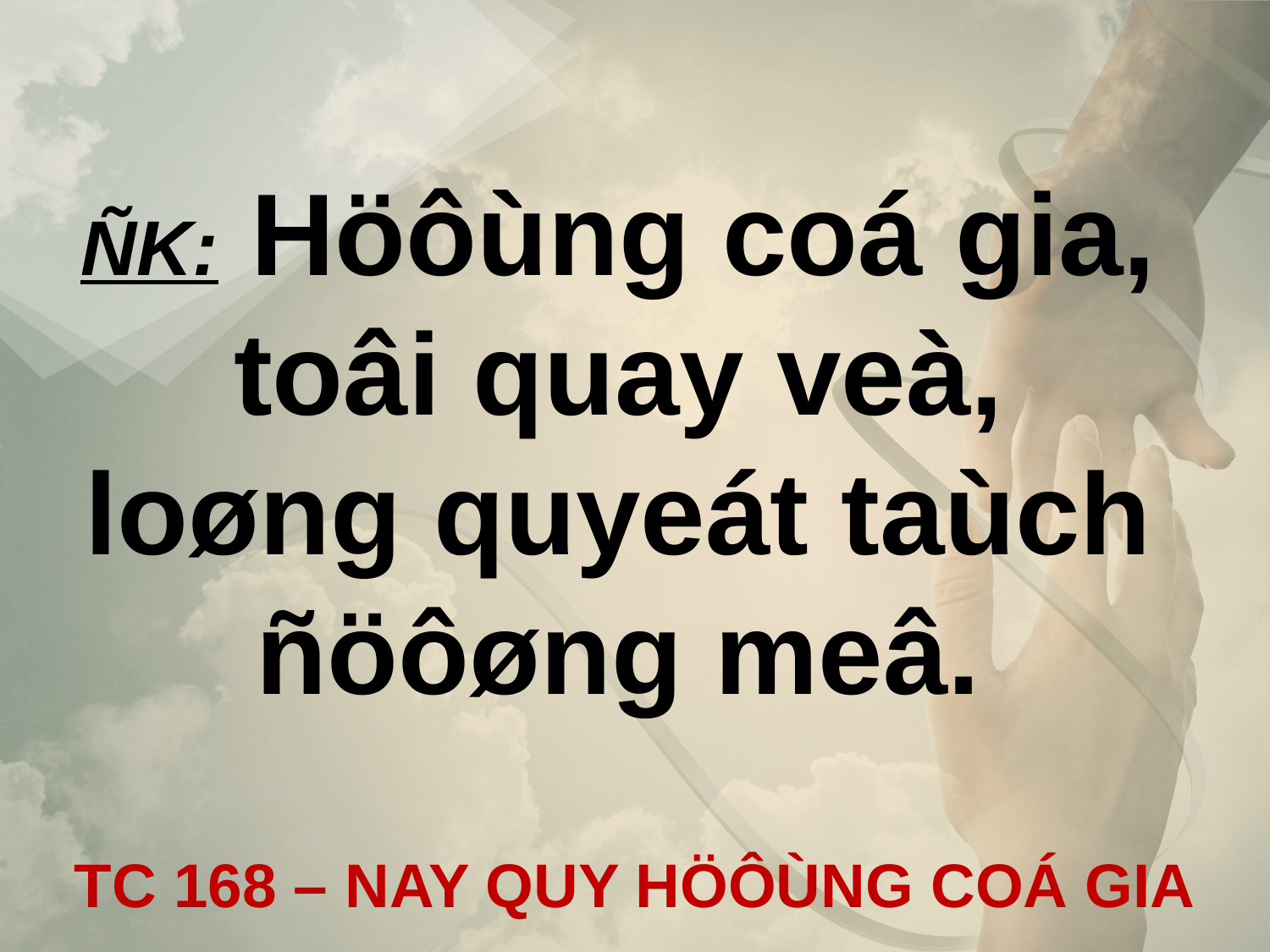

ÑK: Höôùng coá gia,
toâi quay veà,
loøng quyeát taùch
ñöôøng meâ.
TC 168 – NAY QUY HÖÔÙNG COÁ GIA